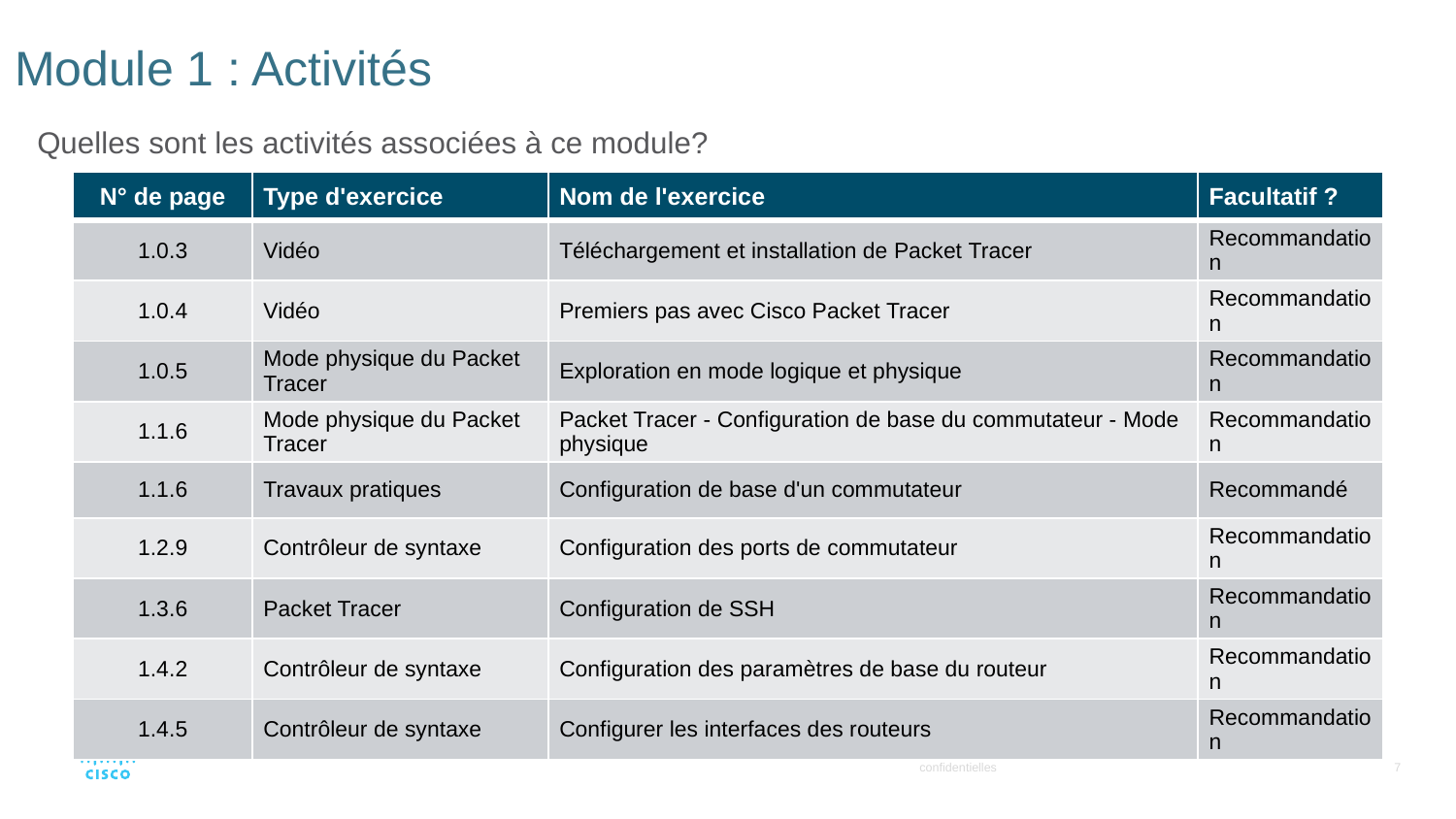

# Module 1 : Activités
Quelles sont les activités associées à ce module?

| N° de page | Type d'exercice | Nom de l'exercice | Facultatif ? |
| --- | --- | --- | --- |
| 1.0.3 | Vidéo | Téléchargement et installation de Packet Tracer | Recommandation |
| 1.0.4 | Vidéo | Premiers pas avec Cisco Packet Tracer | Recommandation |
| 1.0.5 | Mode physique du Packet Tracer | Exploration en mode logique et physique | Recommandation |
| 1.1.6 | Mode physique du Packet Tracer | Packet Tracer - Configuration de base du commutateur - Mode physique | Recommandation |
| 1.1.6 | Travaux pratiques | Configuration de base d'un commutateur | Recommandé |
| 1.2.9 | Contrôleur de syntaxe | Configuration des ports de commutateur | Recommandation |
| 1.3.6 | Packet Tracer | Configuration de SSH | Recommandation |
| 1.4.2 | Contrôleur de syntaxe | Configuration des paramètres de base du routeur | Recommandation |
| 1.4.5 | Contrôleur de syntaxe | Configurer les interfaces des routeurs | Recommandation |